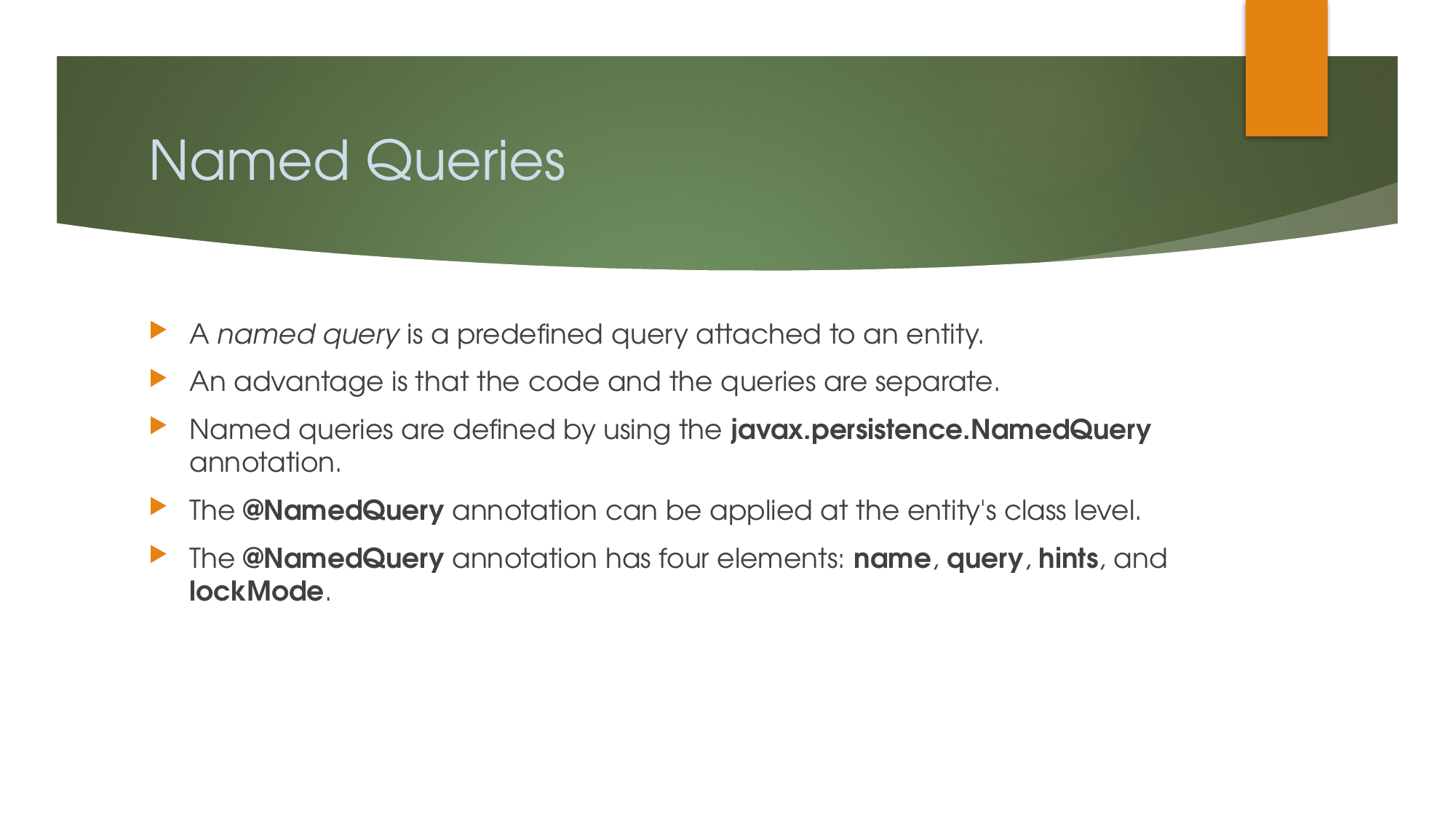

# Named Queries
A named query is a predefined query attached to an entity.
An advantage is that the code and the queries are separate.
Named queries are defined by using the javax.persistence.NamedQuery annotation.
The @NamedQuery annotation can be applied at the entity's class level.
The @NamedQuery annotation has four elements: name, query, hints, and lockMode.